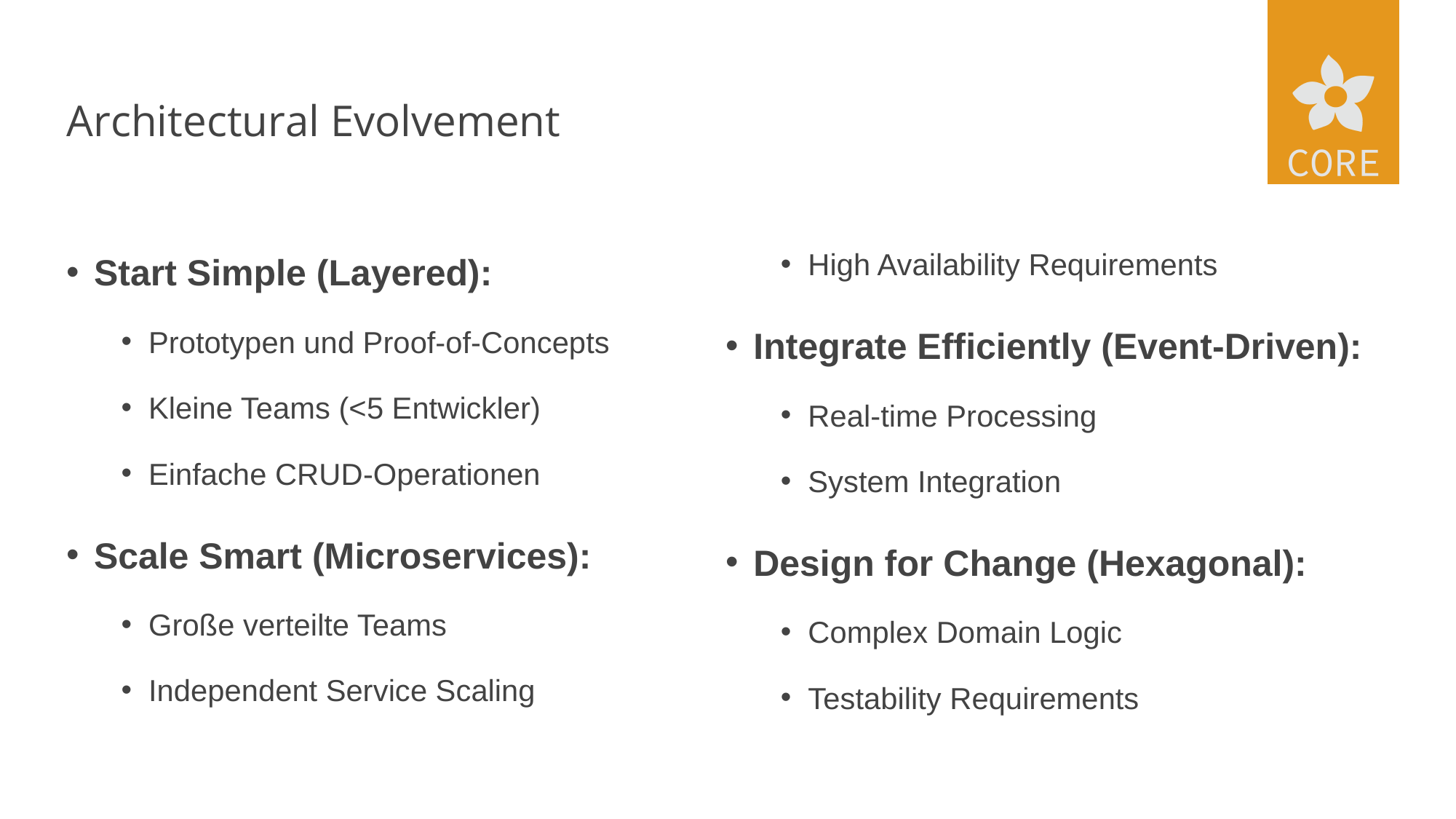

# Architectural Evolvement
Start Simple (Layered):
Prototypen und Proof-of-Concepts
Kleine Teams (<5 Entwickler)
Einfache CRUD-Operationen
Scale Smart (Microservices):
Große verteilte Teams
Independent Service Scaling
High Availability Requirements
Integrate Efficiently (Event-Driven):
Real-time Processing
System Integration
Design for Change (Hexagonal):
Complex Domain Logic
Testability Requirements